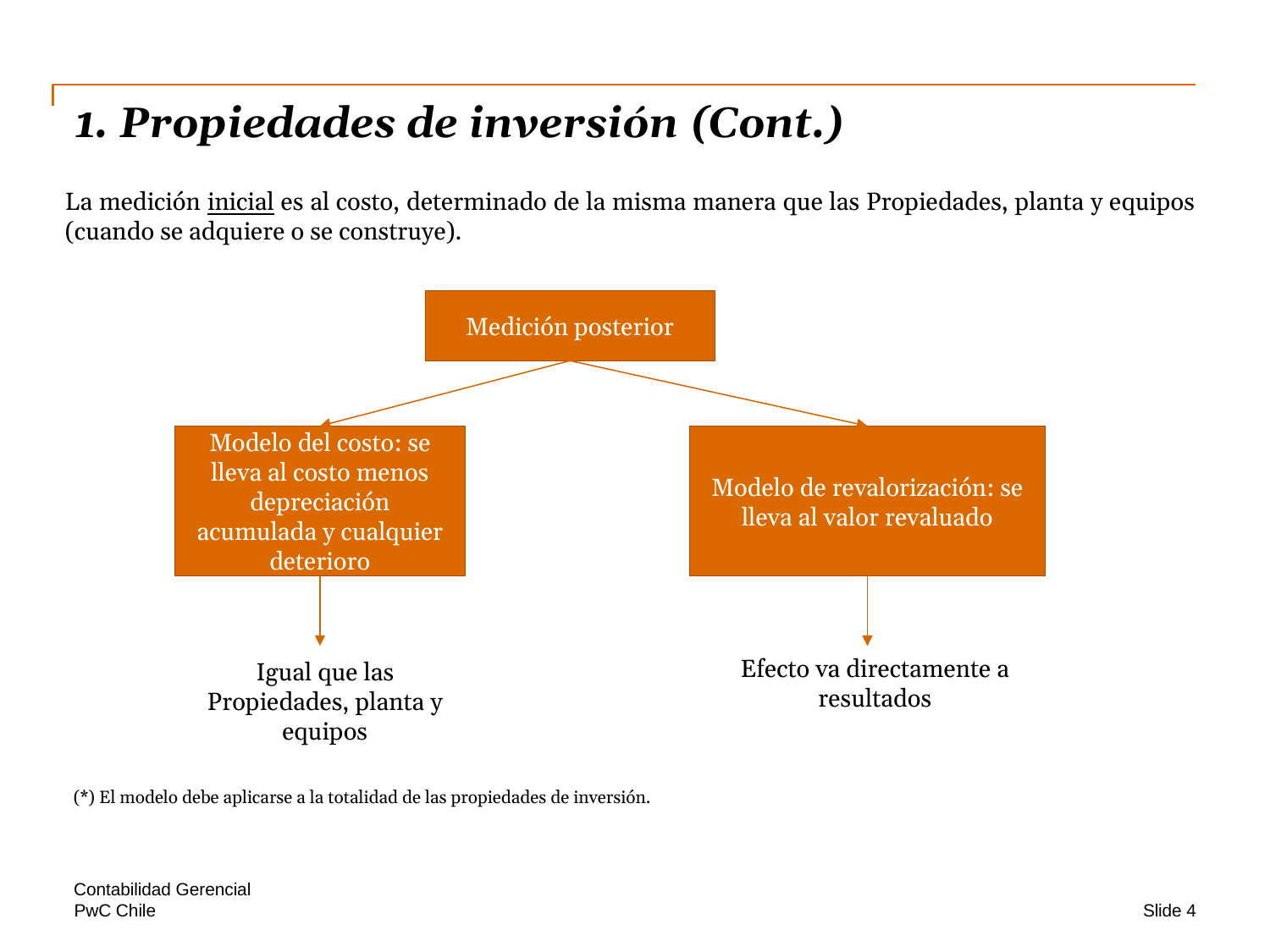

# 1. Propiedades de inversión (Cont.)
La medición inicial es al costo, determinado de la misma manera que las Propiedades, planta y equipos (cuando se adquiere o se construye).

Medición posterior
Modelo del costo: se lleva al costo menos depreciación acumulada y cualquier deterioro
Modelo de revalorización: se lleva al valor revaluado
Efecto va directamente a resultados
Igual que las Propiedades, planta y equipos
(*) El modelo debe aplicarse a la totalidad de las propiedades de inversión.

Contabilidad Gerencial
Slide 4